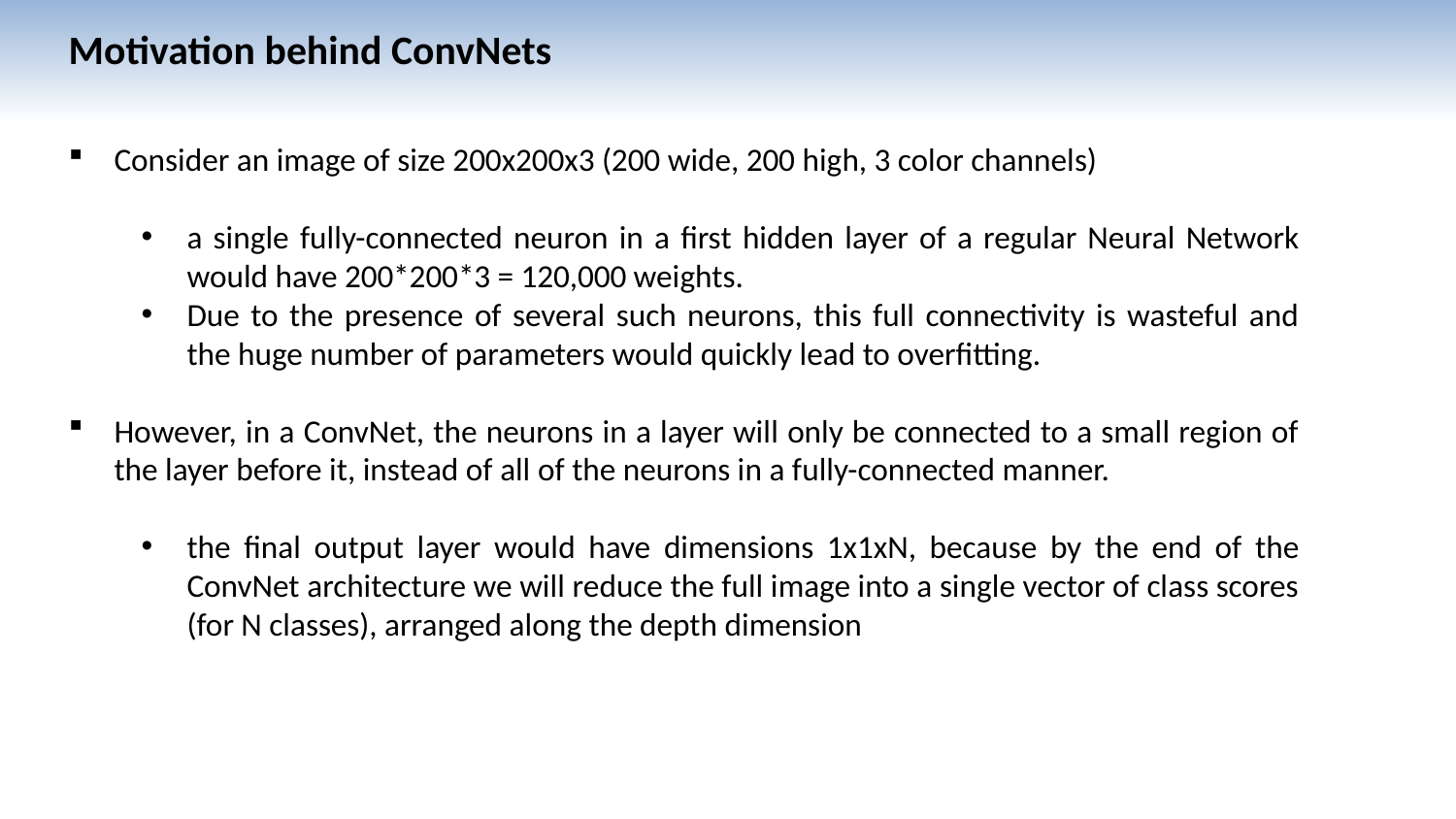

Motivation behind ConvNets
Consider an image of size 200x200x3 (200 wide, 200 high, 3 color channels)

a single fully-connected neuron in a first hidden layer of a regular Neural Network would have 200*200*3 = 120,000 weights.
Due to the presence of several such neurons, this full connectivity is wasteful and the huge number of parameters would quickly lead to overfitting.

However, in a ConvNet, the neurons in a layer will only be connected to a small region of the layer before it, instead of all of the neurons in a fully-connected manner.

the final output layer would have dimensions 1x1xN, because by the end of the ConvNet architecture we will reduce the full image into a single vector of class scores (for N classes), arranged along the depth dimension